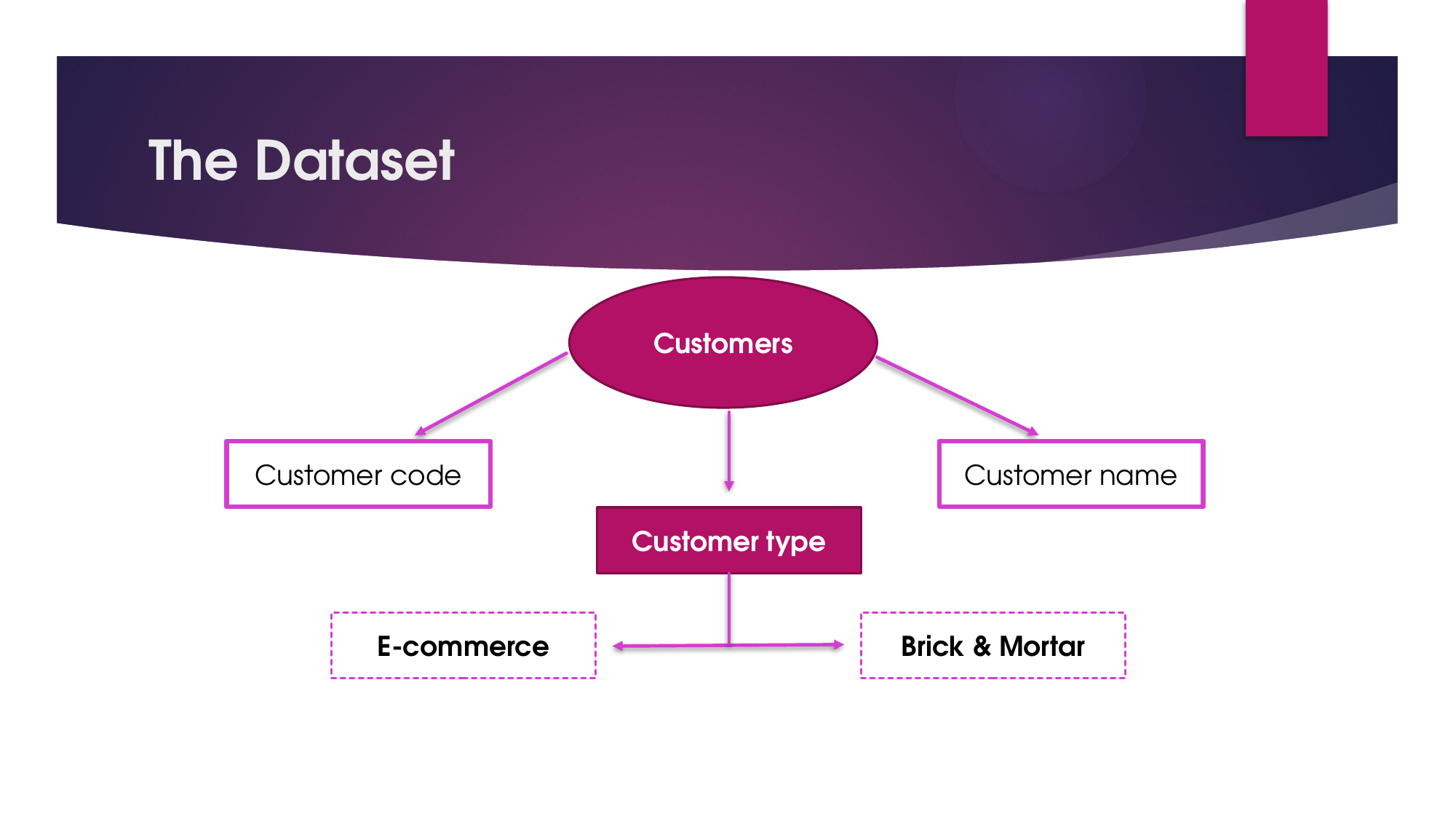

# The Dataset
Customers
Customer code
Customer name
Customer type
E-commerce
Brick & Mortar